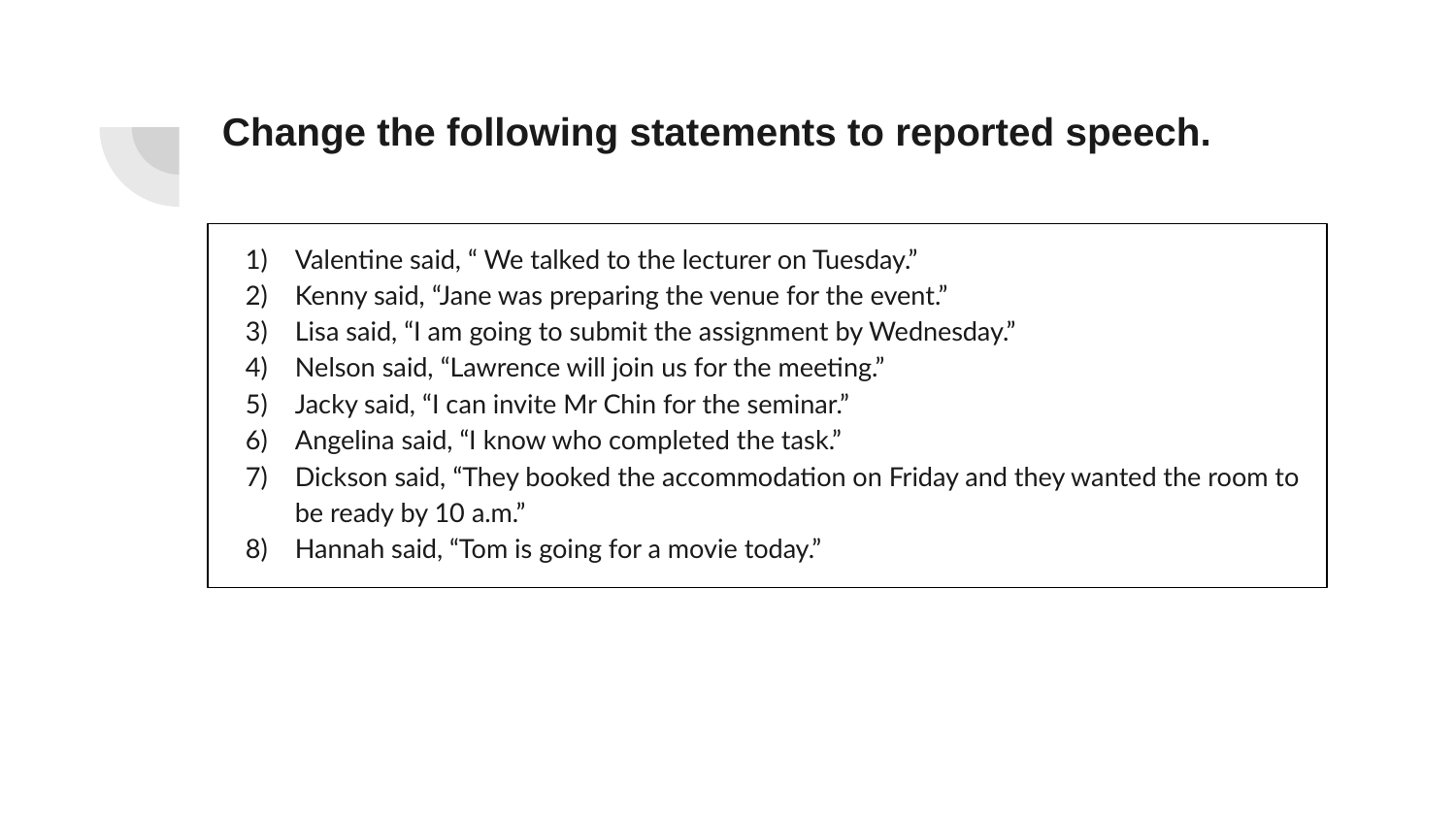

# Change the following statements to reported speech.

Valentine said, “ We talked to the lecturer on Tuesday.”
Kenny said, “Jane was preparing the venue for the event.”
Lisa said, “I am going to submit the assignment by Wednesday.”
Nelson said, “Lawrence will join us for the meeting.”
Jacky said, “I can invite Mr Chin for the seminar.”
Angelina said, “I know who completed the task.”
Dickson said, “They booked the accommodation on Friday and they wanted the room to be ready by 10 a.m.”
Hannah said, “Tom is going for a movie today.”